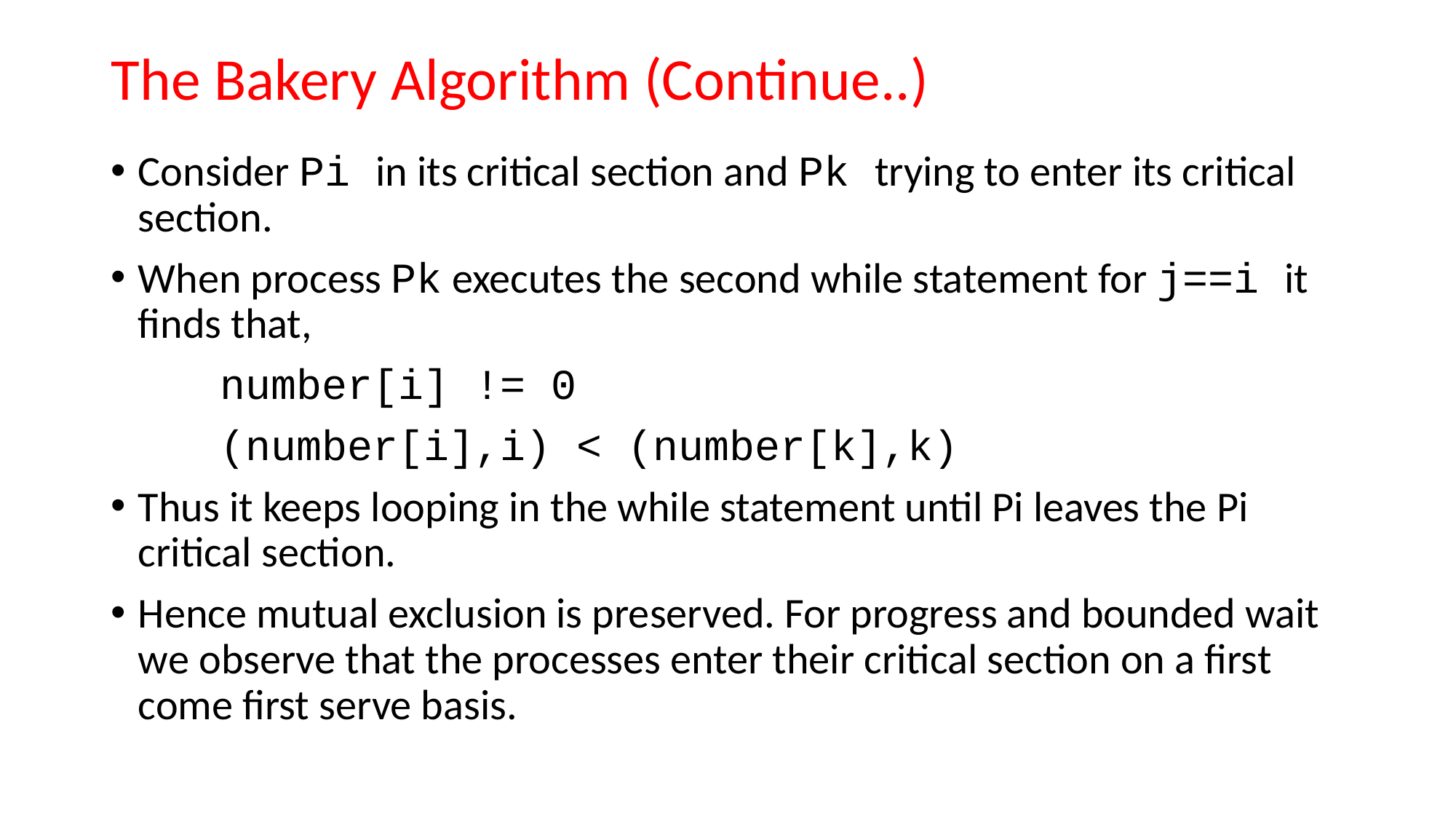

# The Bakery Algorithm (Continue..)
Consider Pi in its critical section and Pk trying to enter its critical section.
When process Pk executes the second while statement for j==i it finds that,
	number[i] != 0
	(number[i],i) < (number[k],k)
Thus it keeps looping in the while statement until Pi leaves the Pi critical section.
Hence mutual exclusion is preserved. For progress and bounded wait we observe that the processes enter their critical section on a first come first serve basis.